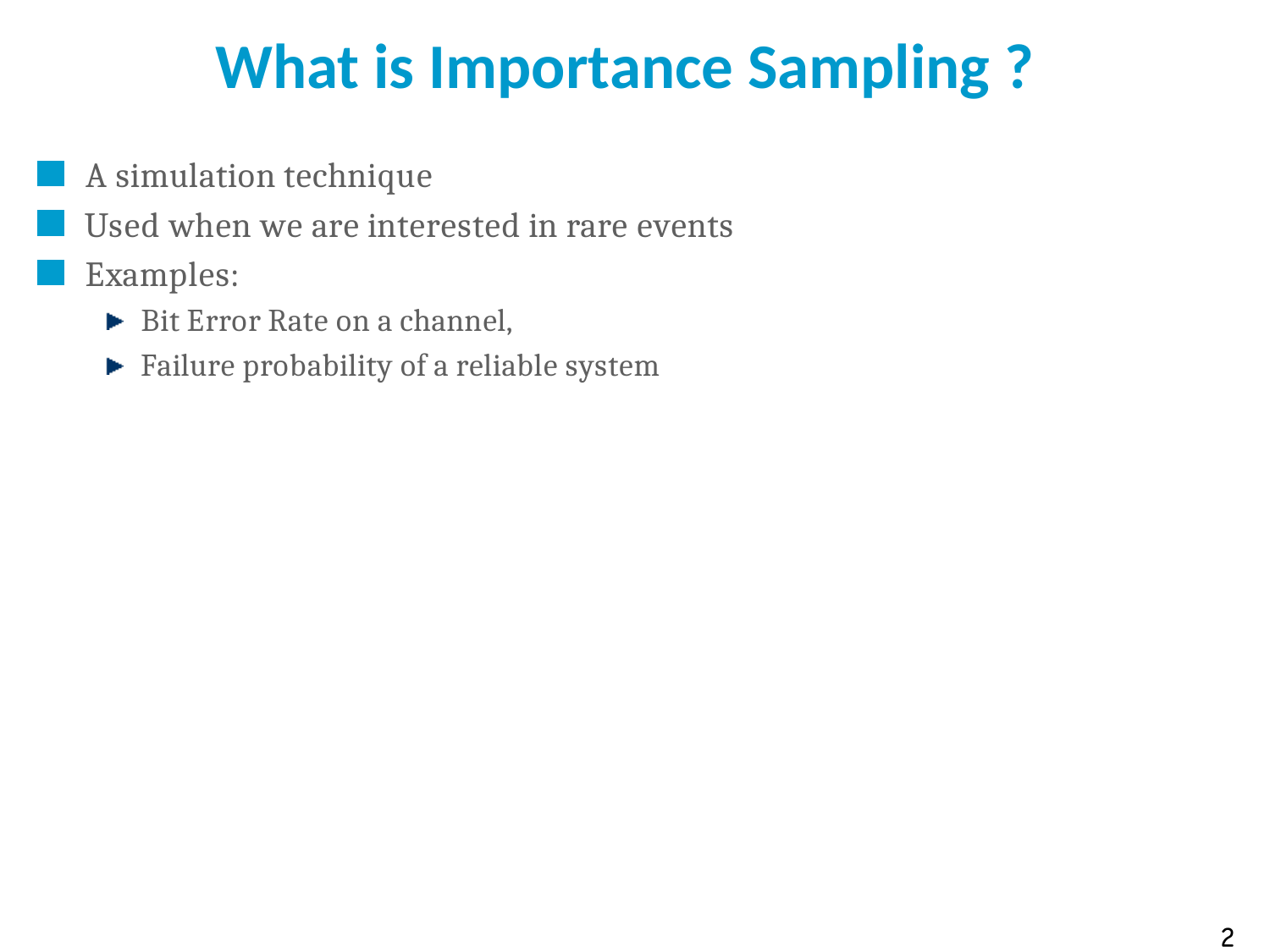

# What is Importance Sampling ?
A simulation technique
Used when we are interested in rare events
Examples:
Bit Error Rate on a channel,
Failure probability of a reliable system
2